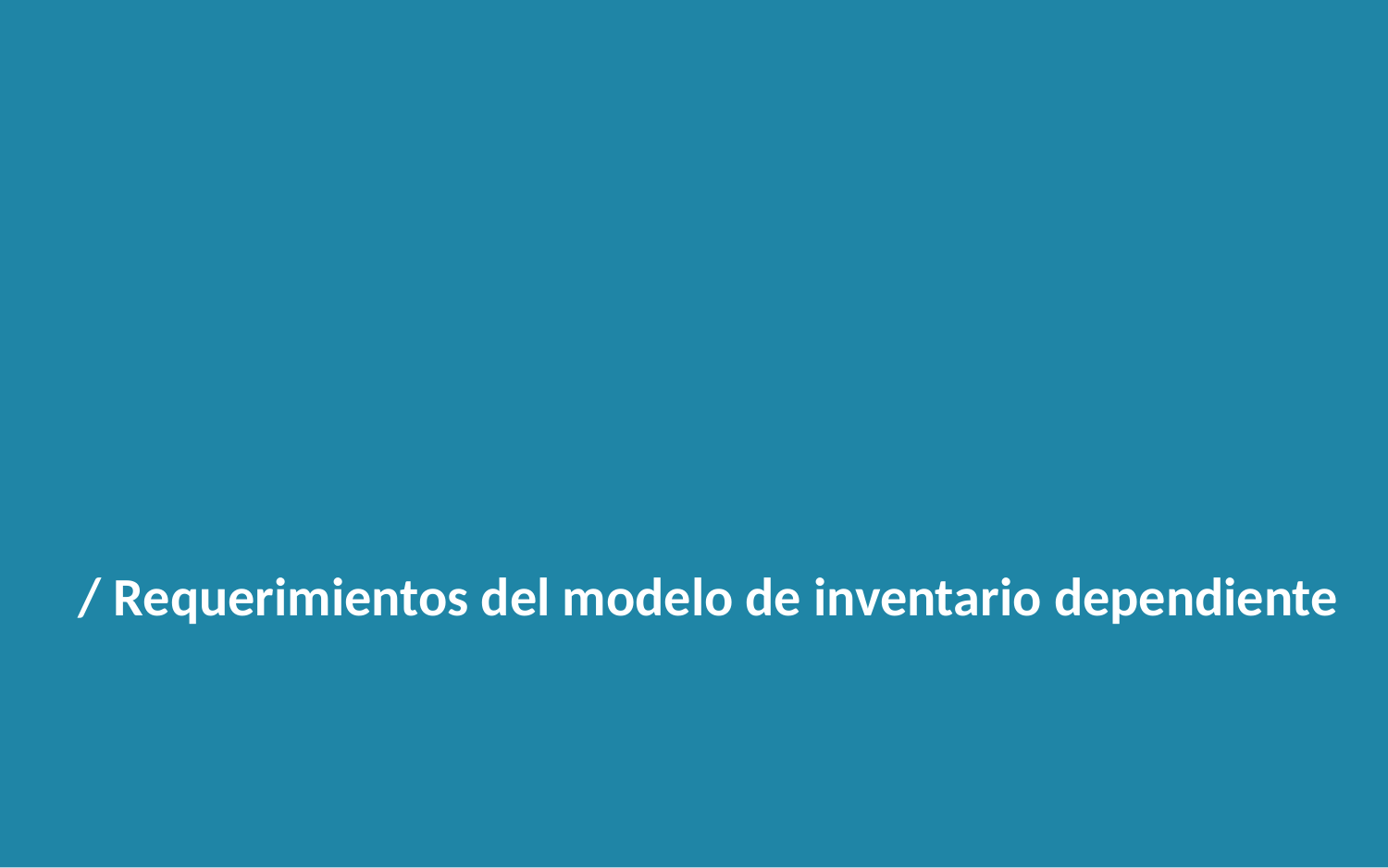

/ Requerimientos del modelo de inventario dependiente